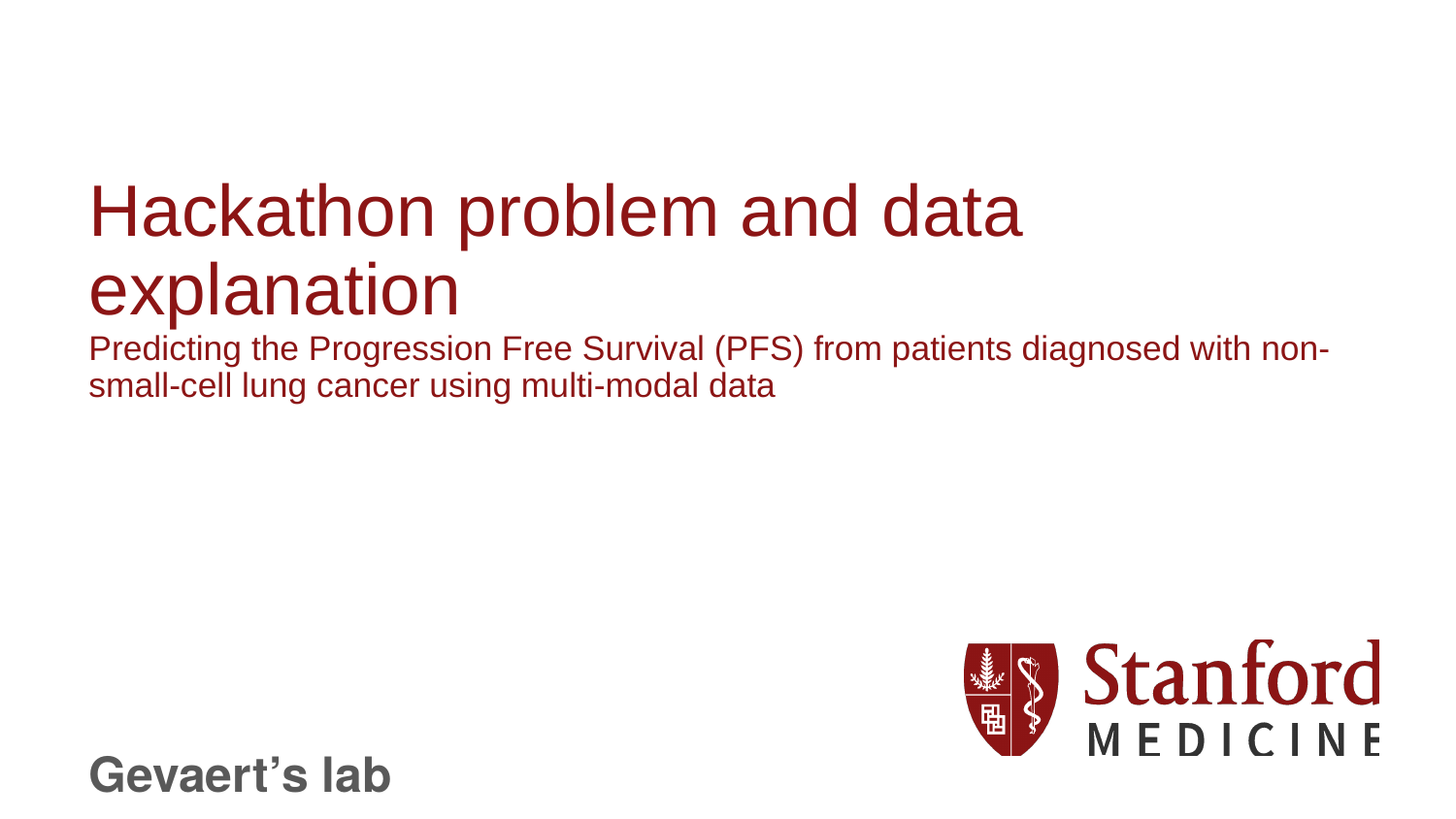

# Hackathon problem and data explanation
Predicting the Progression Free Survival (PFS) from patients diagnosed with non-small-cell lung cancer using multi-modal data
Gevaert’s lab